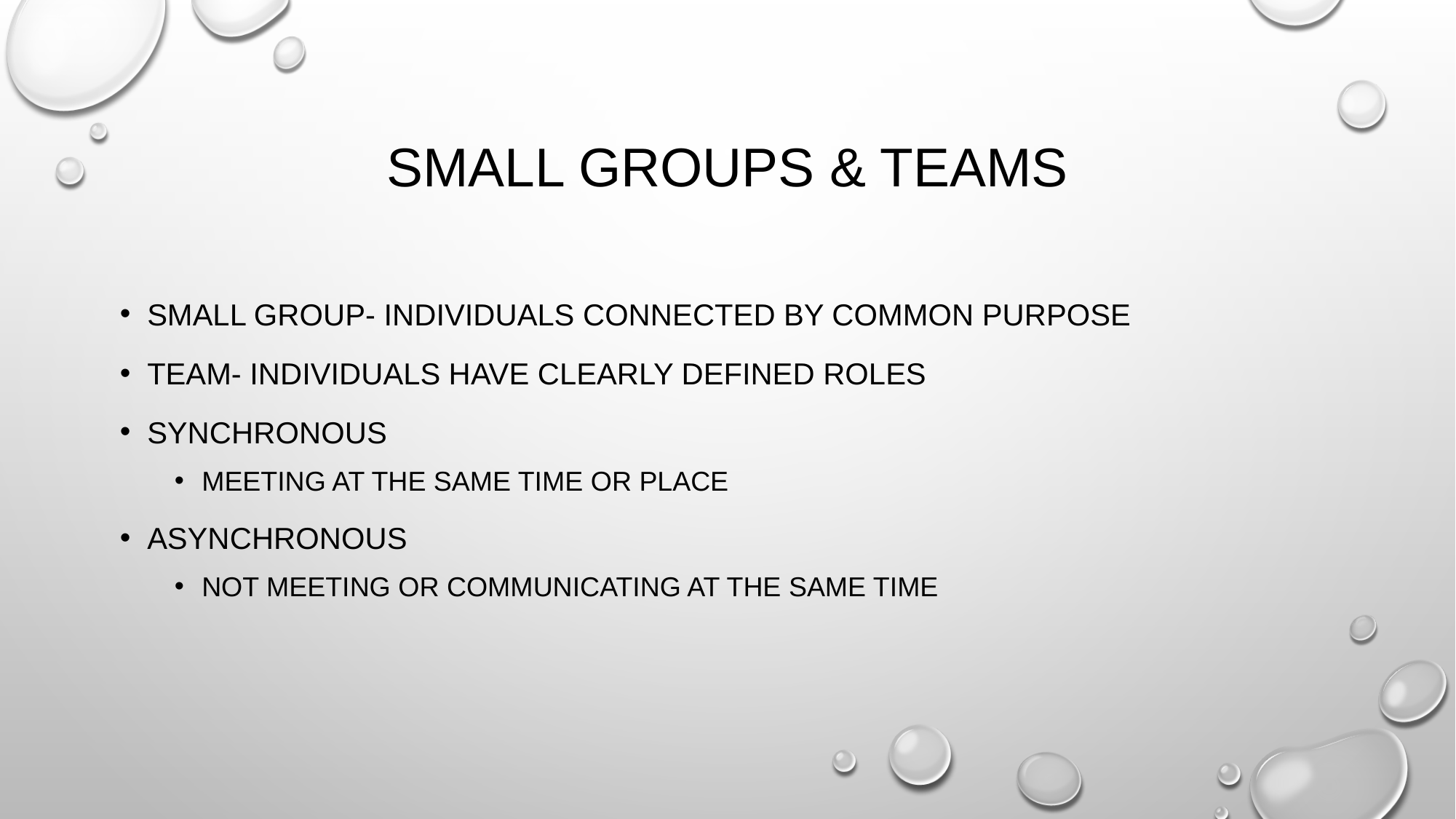

# Small groups & Teams
Small group- individuals connected by common purpose
Team- individuals have clearly defined roles
Synchronous
Meeting at the same time or place
Asynchronous
Not meeting or communicating at the same time